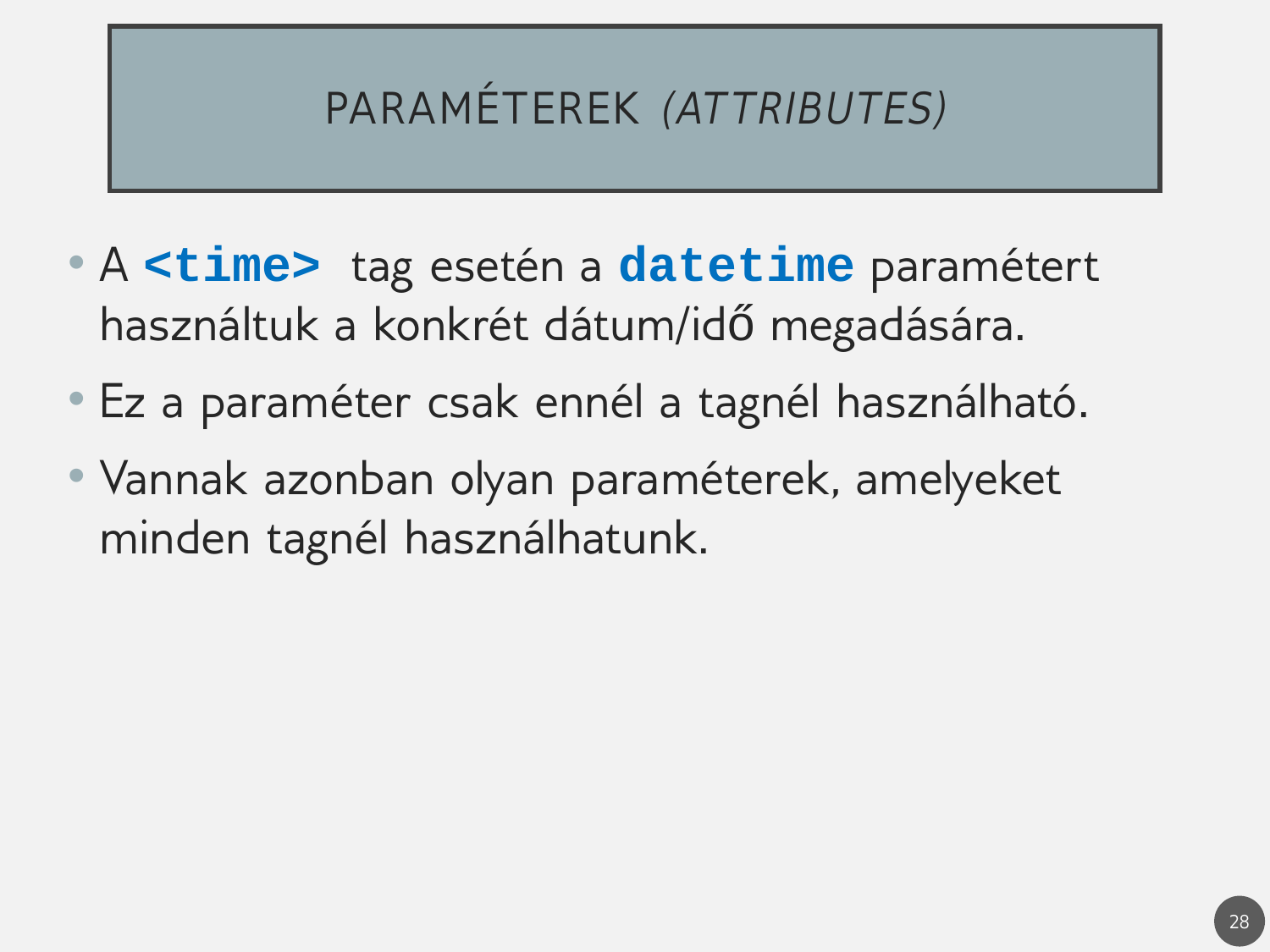

# Paraméterek (attributes)
A <time> tag esetén a datetime paramétert használtuk a konkrét dátum/idő megadására.
Ez a paraméter csak ennél a tagnél használható.
Vannak azonban olyan paraméterek, amelyeket minden tagnél használhatunk.

28